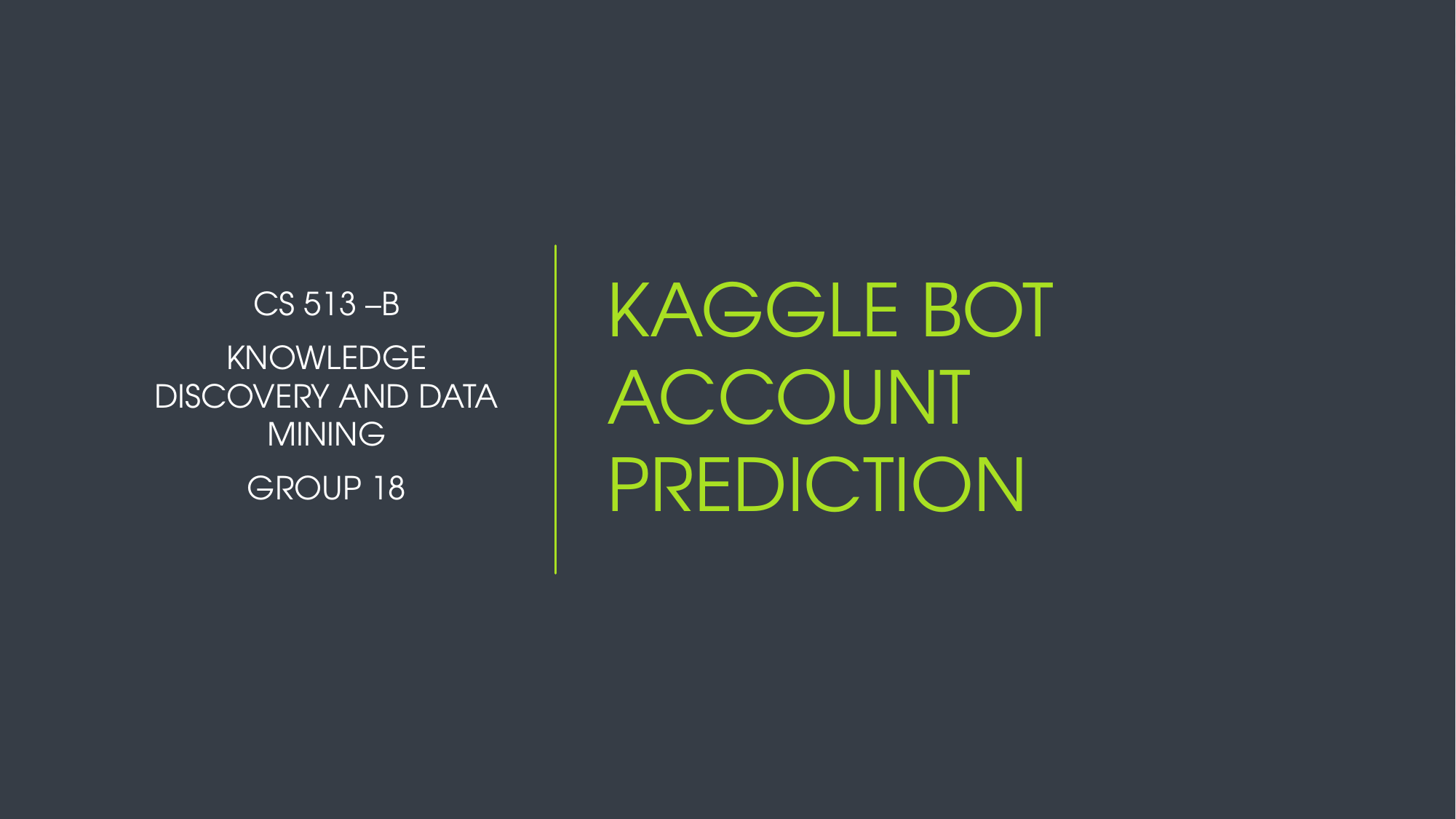

CS 513 –B
KNOWLEDGE DISCOVERY AND DATA MINING
GROUP 18
# KAGGLE BOT ACCOUNT PREDICTION